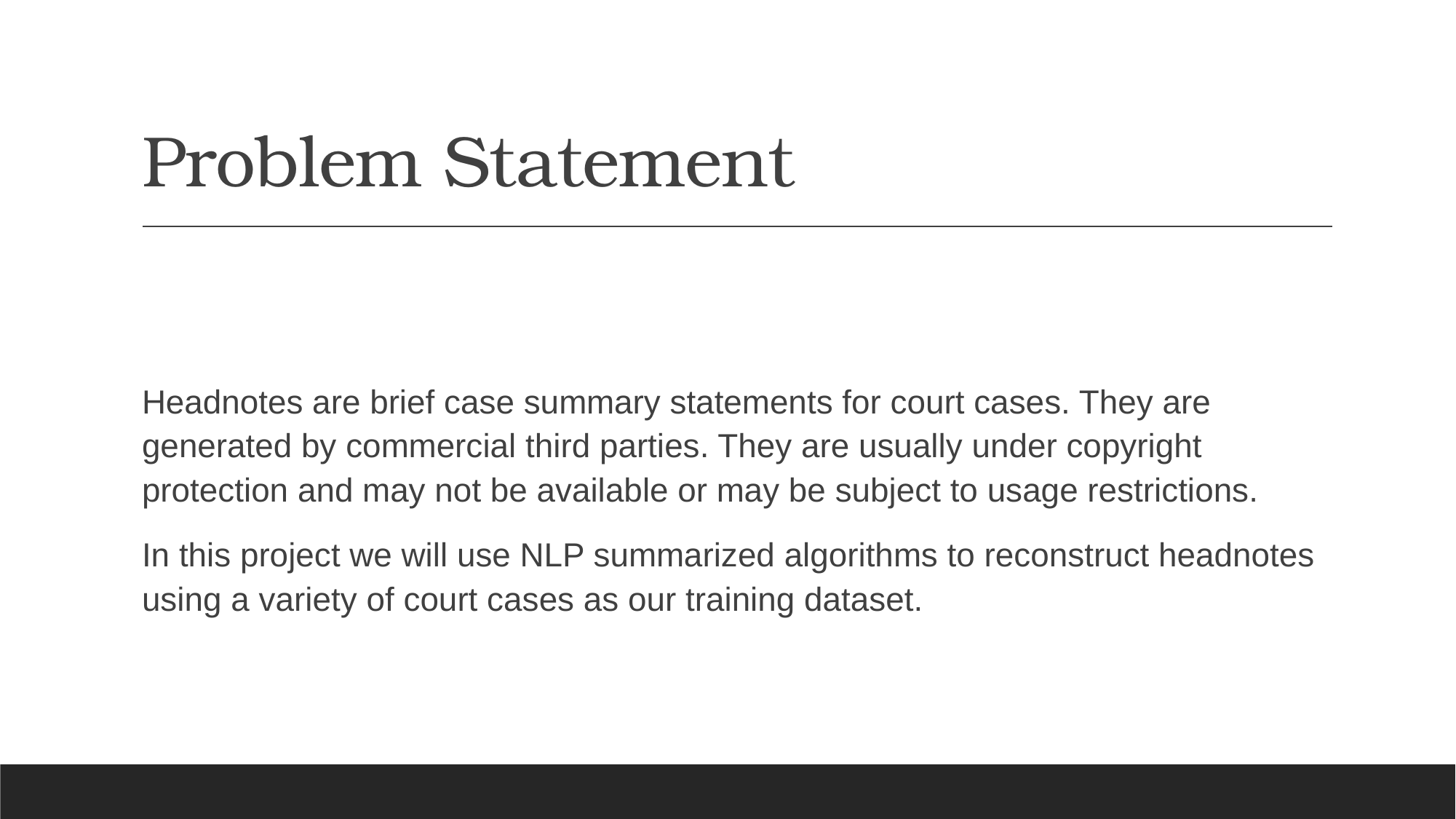

# Problem Statement
Headnotes are brief case summary statements for court cases. They are generated by commercial third parties. They are usually under copyright protection and may not be available or may be subject to usage restrictions.
In this project we will use NLP summarized algorithms to reconstruct headnotes using a variety of court cases as our training dataset.